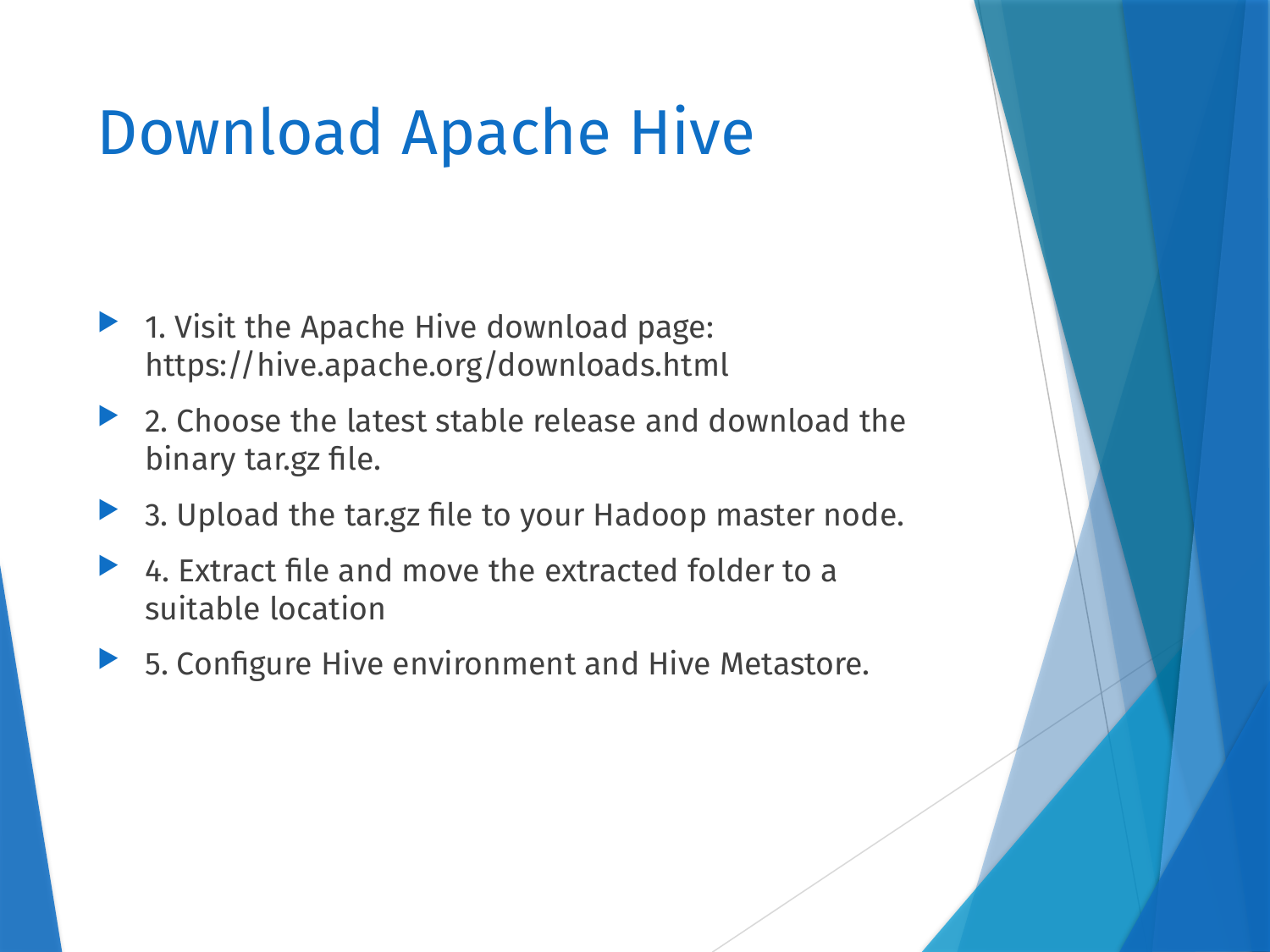

# Download Apache Hive
1. Visit the Apache Hive download page: https://hive.apache.org/downloads.html
2. Choose the latest stable release and download the binary tar.gz file.
3. Upload the tar.gz file to your Hadoop master node.
4. Extract file and move the extracted folder to a suitable location
5. Configure Hive environment and Hive Metastore.